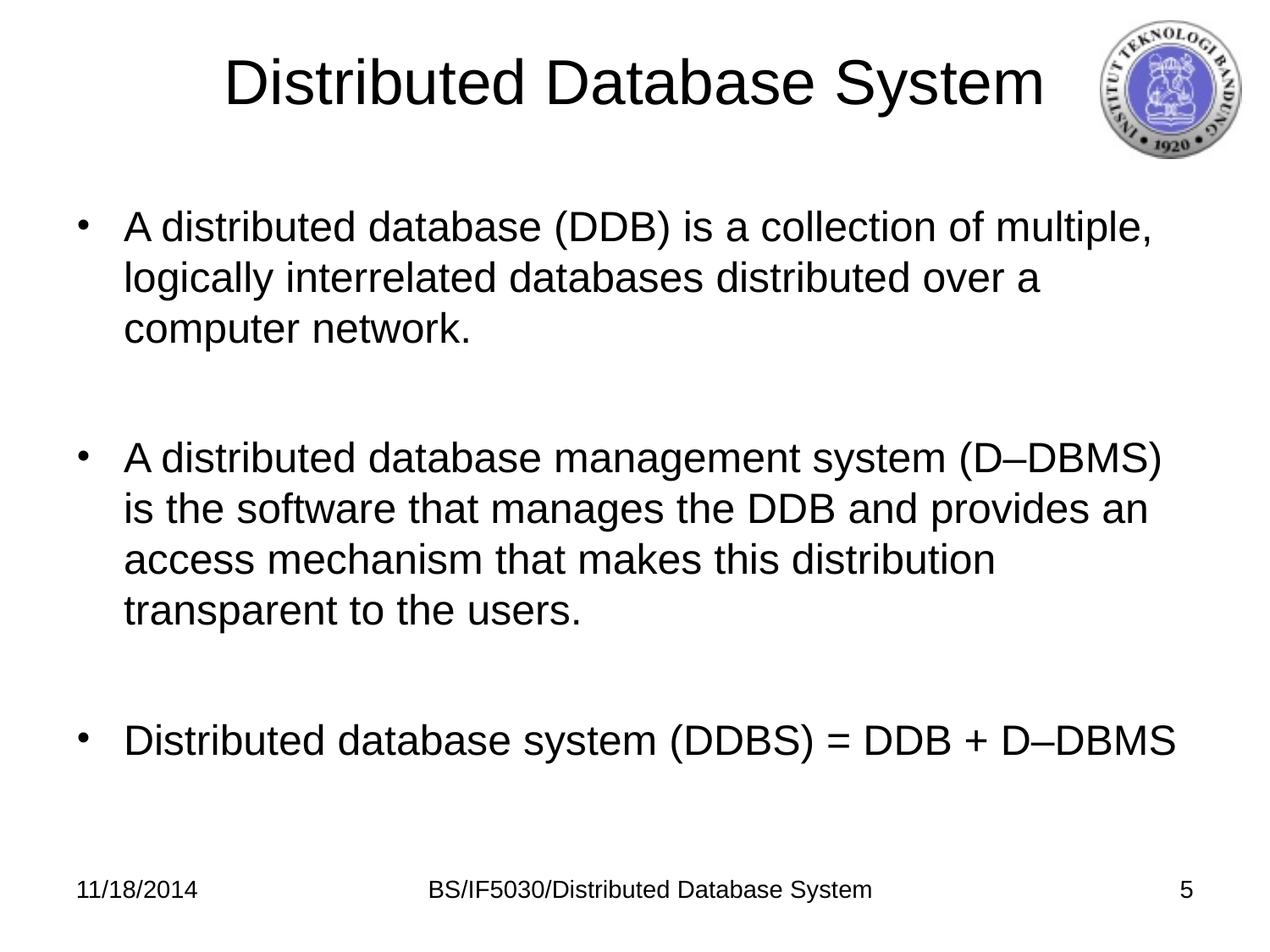

# Distributed Database System
A distributed database (DDB) is a collection of multiple, logically interrelated databases distributed over a computer network.

A distributed database management system (D–DBMS) is the software that manages the DDB and provides an access mechanism that makes this distribution transparent to the users.

Distributed database system (DDBS) = DDB + D–DBMS
11/18/2014
BS/IF5030/Distributed Database System
5